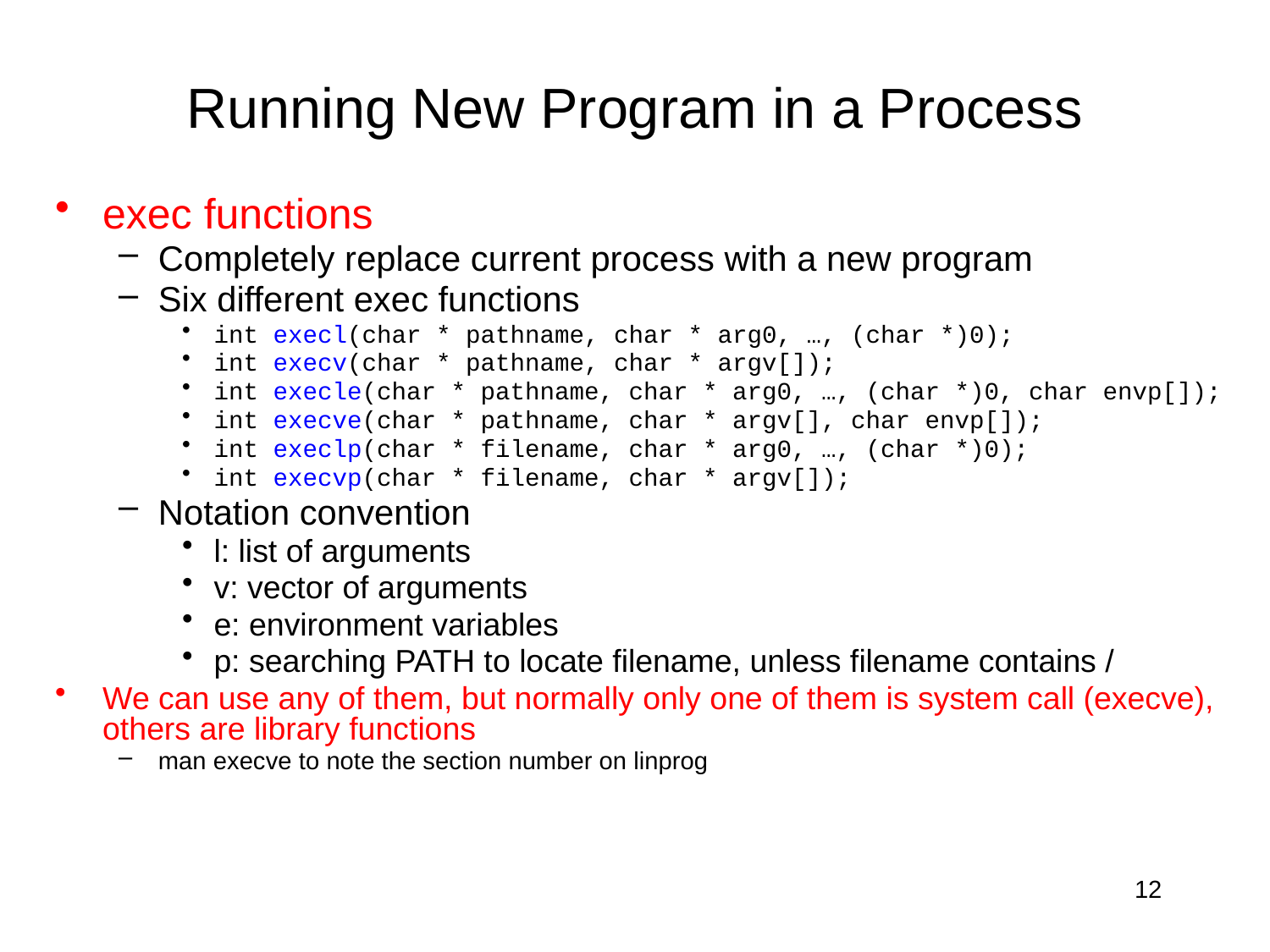

# Running New Program in a Process
exec functions
Completely replace current process with a new program
Six different exec functions
int execl(char * pathname, char * arg0, …, (char *)0);
int execv(char * pathname, char * argv[]);
int execle(char * pathname, char * arg0, …, (char *)0, char envp[]);
int execve(char * pathname, char * argv[], char envp[]);
int execlp(char * filename, char * arg0, …, (char *)0);
int execvp(char * filename, char * argv[]);
Notation convention
l: list of arguments
v: vector of arguments
e: environment variables
p: searching PATH to locate filename, unless filename contains /
We can use any of them, but normally only one of them is system call (execve), others are library functions
man execve to note the section number on linprog

12